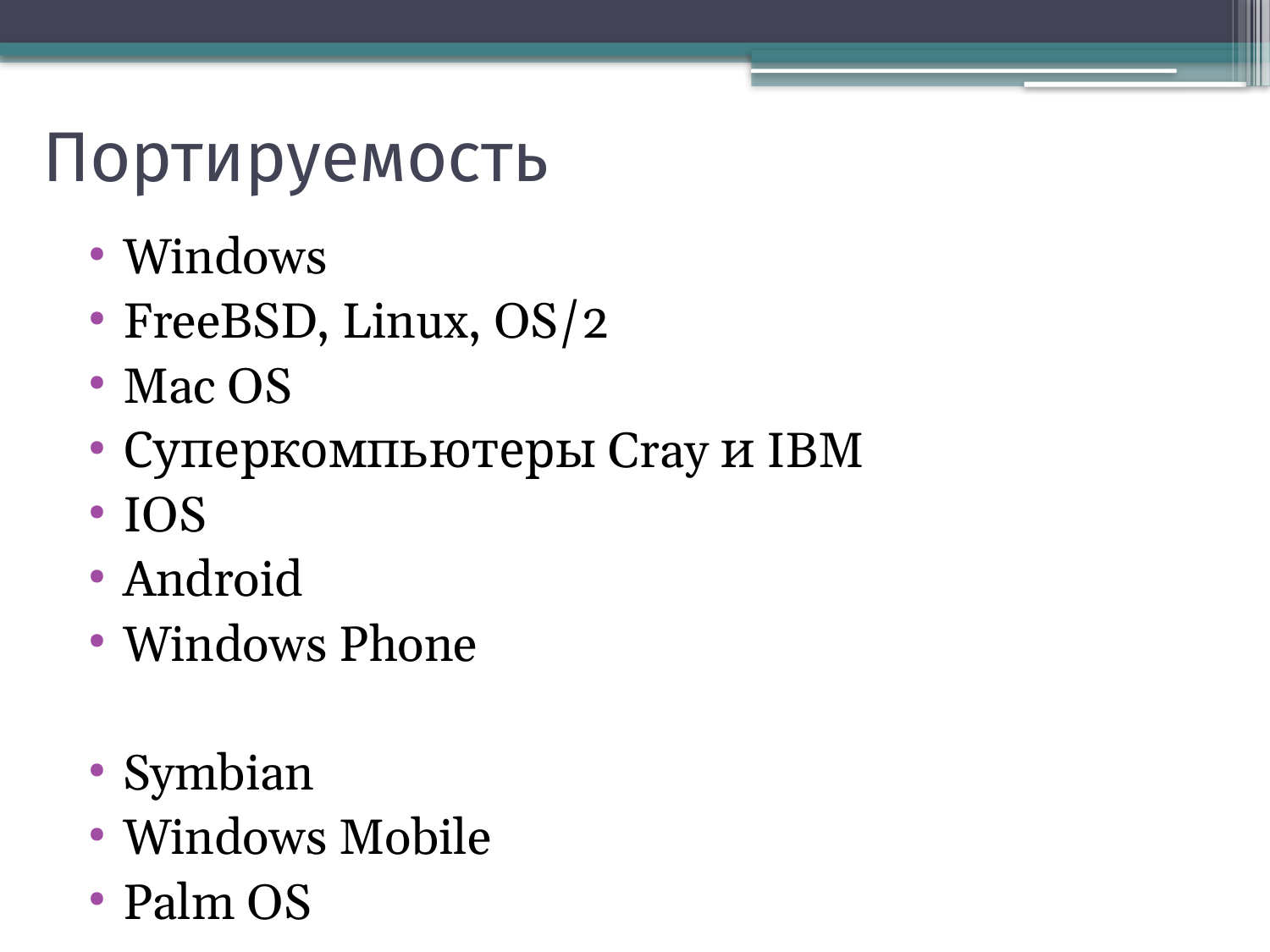

# Портируемость
Windows
FreeBSD, Linux, OS/2
Mac OS
Суперкомпьютеры Cray и IBM
IOS
Android
Windows Phone

Symbian
Windows Mobile
Palm OS